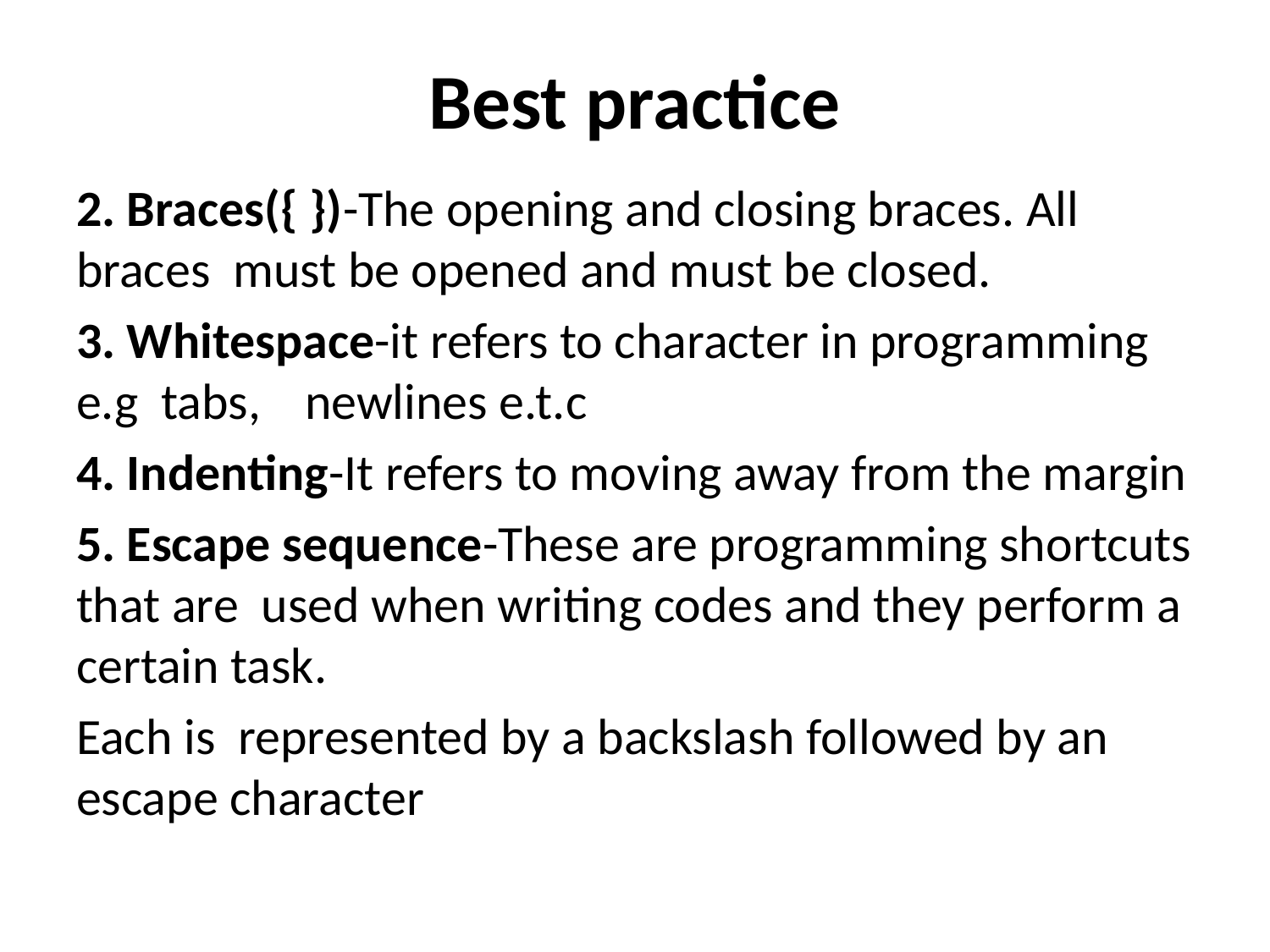

# Best practice
2. Braces({ })-The opening and closing braces. All braces  must be opened and must be closed.
3. Whitespace-it refers to character in programming e.g  tabs, 	newlines e.t.c
4. Indenting-It refers to moving away from the margin
5. Escape sequence-These are programming shortcuts that are  used when writing codes and they perform a certain task.
Each is  represented by a backslash followed by an escape character